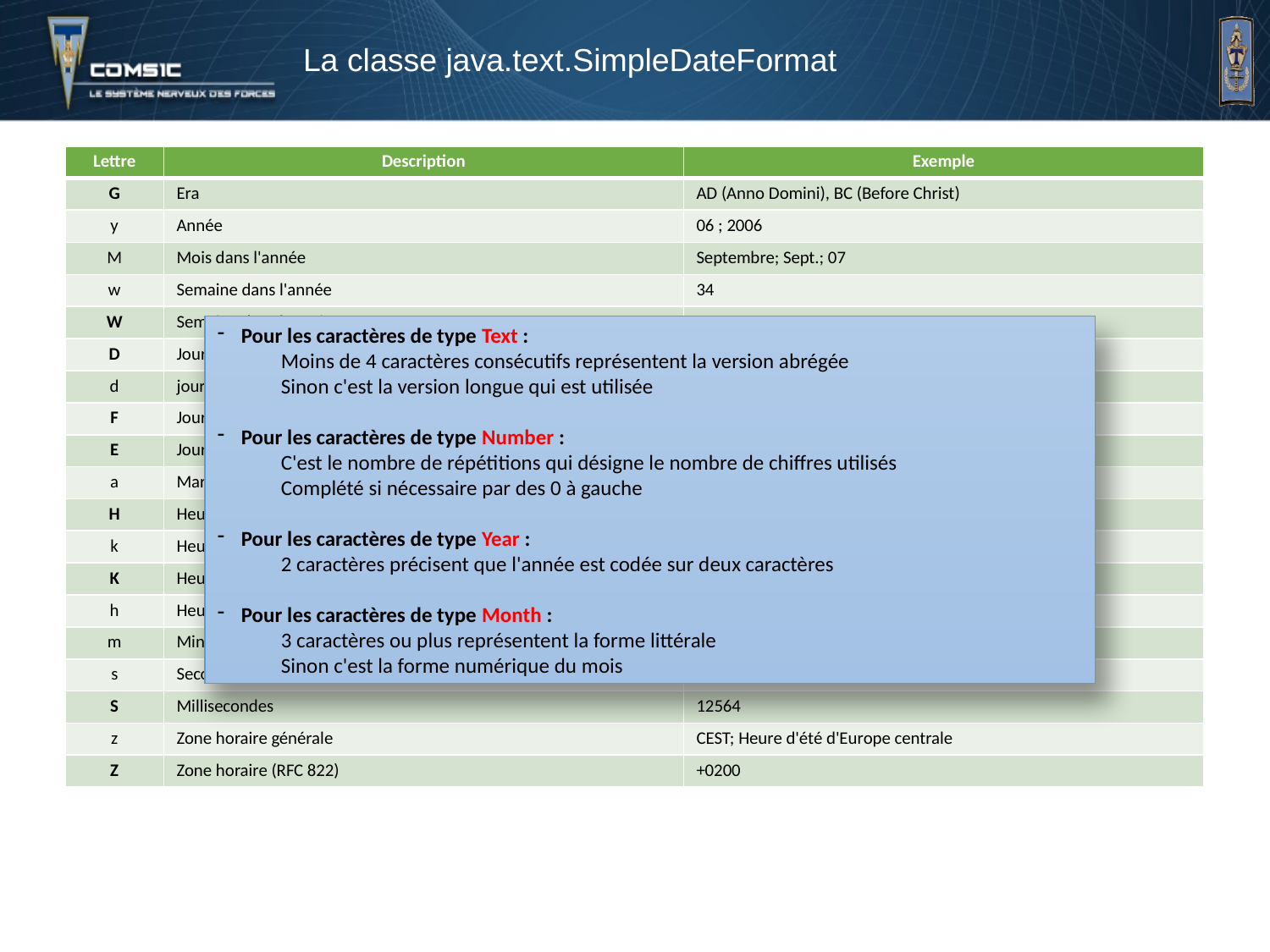

La classe java.text.SimpleDateFormat

| Lettre | Description | Exemple |
| --- | --- | --- |
| G | Era | AD (Anno Domini), BC (Before Christ) |
| y | Année | 06 ; 2006 |
| M | Mois dans l'année | Septembre; Sept.; 07 |
| w | Semaine dans l'année | 34 |
| W | Semaine dans le mois | 2 |
| D | Jour dans l'année | 192 |
| d | jour dans le mois | 23 |
| F | Jour de la semaine dans le mois | 17 |
| E | Jour de la semaine | Mercredi; Mer. |
| a | Marqueur AM/PM (Ante/Post Meridiem) | PM, AM |
| H | Heure (0-23) | 23 |
| k | Heure (1-24) | 24 |
| K | Heure en AM/PM (0-11) | 6 |
| h | Heure en AM/PM (1-12) | 7 |
| m | Minutes | 57 |
| s | Secondes | 57 |
| S | Millisecondes | 12564 |
| z | Zone horaire générale | CEST; Heure d'été d'Europe centrale |
| Z | Zone horaire (RFC 822) | +0200 |
Pour les caractères de type Text :
Moins de 4 caractères consécutifs représentent la version abrégée
Sinon c'est la version longue qui est utilisée

Pour les caractères de type Number :
C'est le nombre de répétitions qui désigne le nombre de chiffres utilisés
Complété si nécessaire par des 0 à gauche

Pour les caractères de type Year :
2 caractères précisent que l'année est codée sur deux caractères

Pour les caractères de type Month :
3 caractères ou plus représentent la forme littérale
Sinon c'est la forme numérique du mois